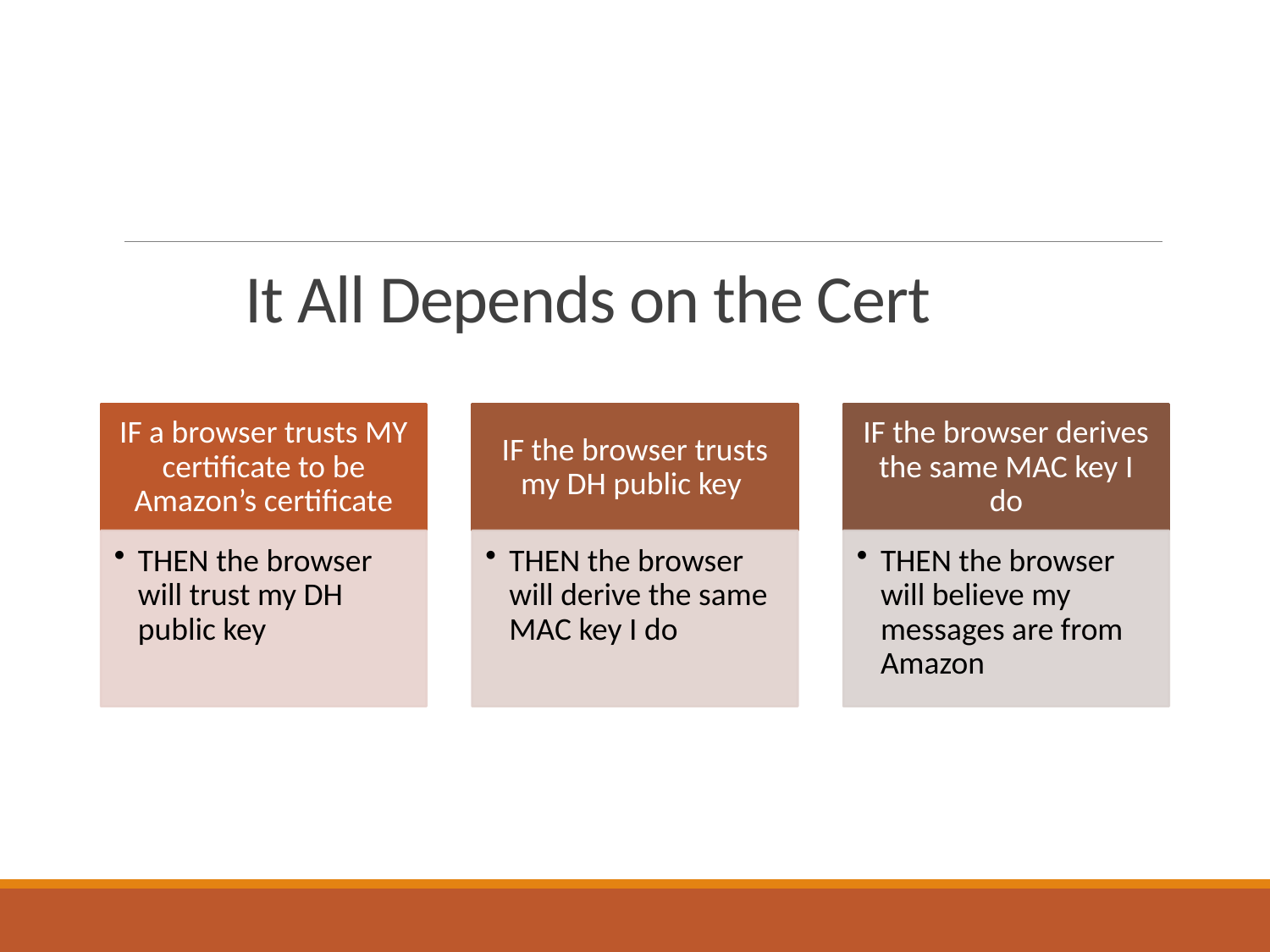

# It All Depends on the Cert
IF a browser trusts MY certificate to be Amazon’s certificate
THEN the browser will trust my DH public key
IF the browser trusts my DH public key
THEN the browser will derive the same MAC key I do
IF the browser derives the same MAC key I do
THEN the browser will believe my messages are from Amazon